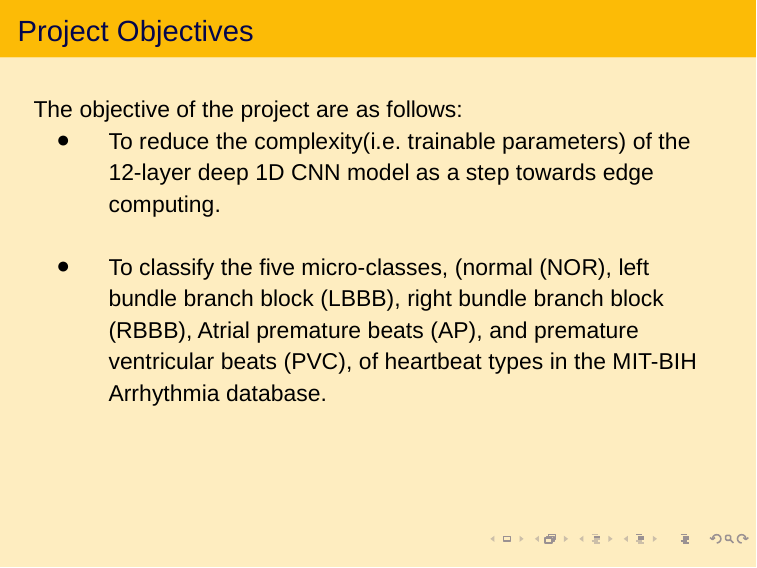

# Project Objectives
The objective of the project are as follows:
To reduce the complexity(i.e. trainable parameters) of the 12-layer deep 1D CNN model as a step towards edge computing.

To classify the five micro-classes, (normal (NOR), left bundle branch block (LBBB), right bundle branch block (RBBB), Atrial premature beats (AP), and premature ventricular beats (PVC), of heartbeat types in the MIT-BIH Arrhythmia database.